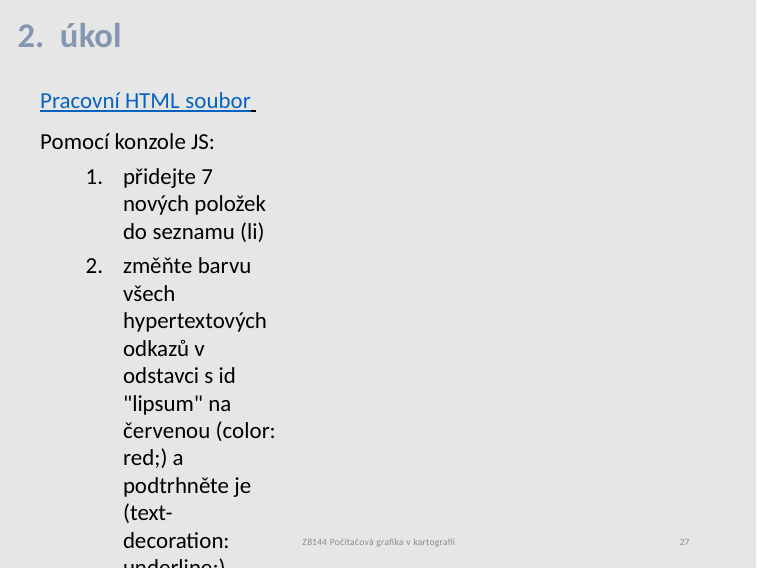

# 2.  úkol
Pracovní HTML soubor
Pomocí konzole JS:
přidejte 7 nových položek do seznamu (li)
změňte barvu všech hypertextových odkazů v odstavci s id "lipsum" na červenou (color: red;) a podtrhněte je (text-decoration: underline;)
zvětšete velikost písma (font-size: 2em;) všech odstavců (p), pokud  obsahují třídu "big" (if)  o 50 %
Z8144 Počítačová grafika v kartografii
27